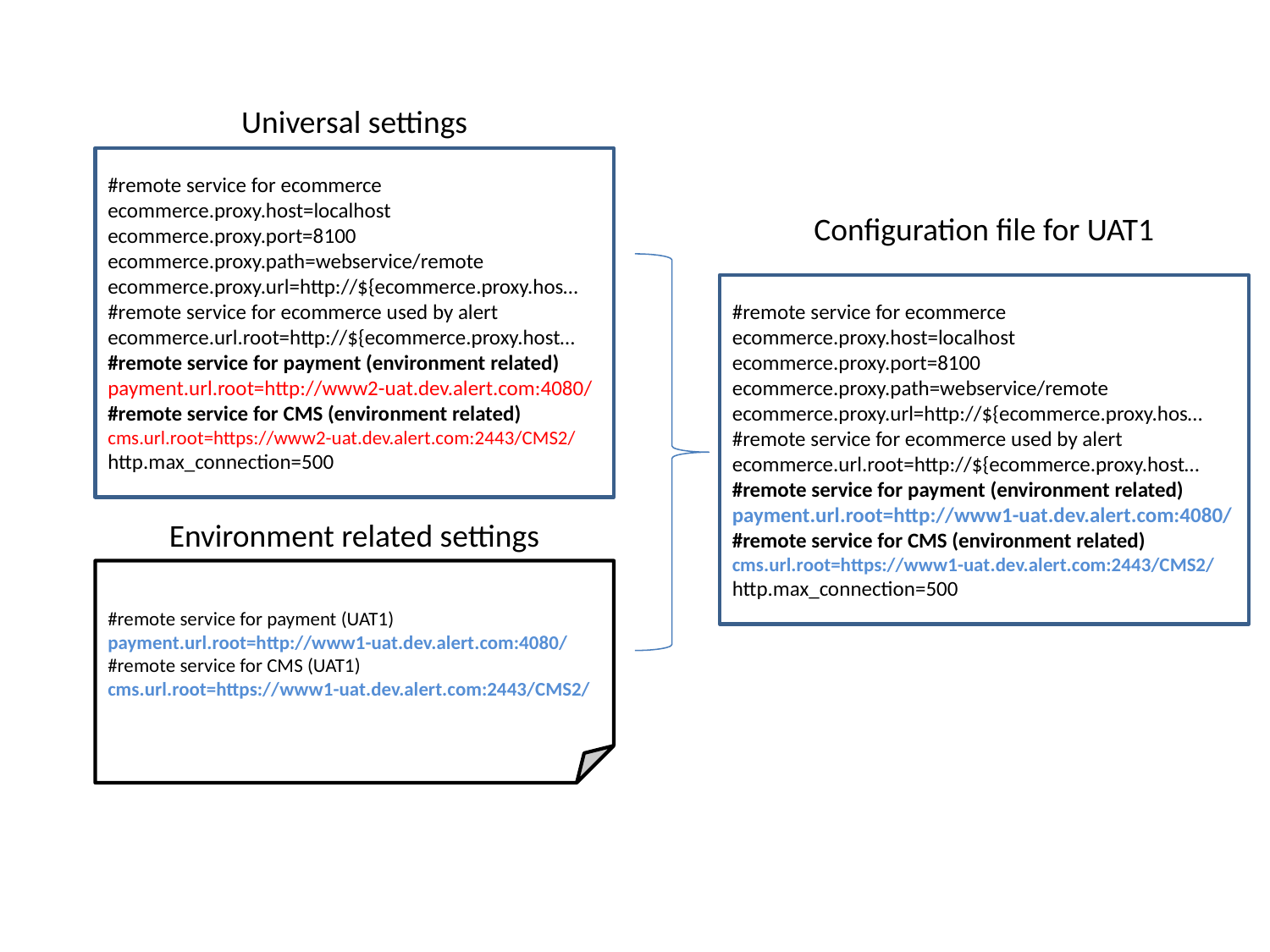

Universal settings
#remote service for ecommerce
ecommerce.proxy.host=localhost
ecommerce.proxy.port=8100
ecommerce.proxy.path=webservice/remote
ecommerce.proxy.url=http://${ecommerce.proxy.hos…
#remote service for ecommerce used by alert
ecommerce.url.root=http://${ecommerce.proxy.host…
#remote service for payment (environment related)
payment.url.root=http://www2-uat.dev.alert.com:4080/
#remote service for CMS (environment related)
cms.url.root=https://www2-uat.dev.alert.com:2443/CMS2/
http.max_connection=500
Configuration file for UAT1

#remote service for ecommerce
ecommerce.proxy.host=localhost
ecommerce.proxy.port=8100
ecommerce.proxy.path=webservice/remote
ecommerce.proxy.url=http://${ecommerce.proxy.hos…
#remote service for ecommerce used by alert
ecommerce.url.root=http://${ecommerce.proxy.host…
#remote service for payment (environment related)
payment.url.root=http://www1-uat.dev.alert.com:4080/
#remote service for CMS (environment related)
cms.url.root=https://www1-uat.dev.alert.com:2443/CMS2/
http.max_connection=500
Environment related settings
#remote service for payment (UAT1)
payment.url.root=http://www1-uat.dev.alert.com:4080/
#remote service for CMS (UAT1)
cms.url.root=https://www1-uat.dev.alert.com:2443/CMS2/